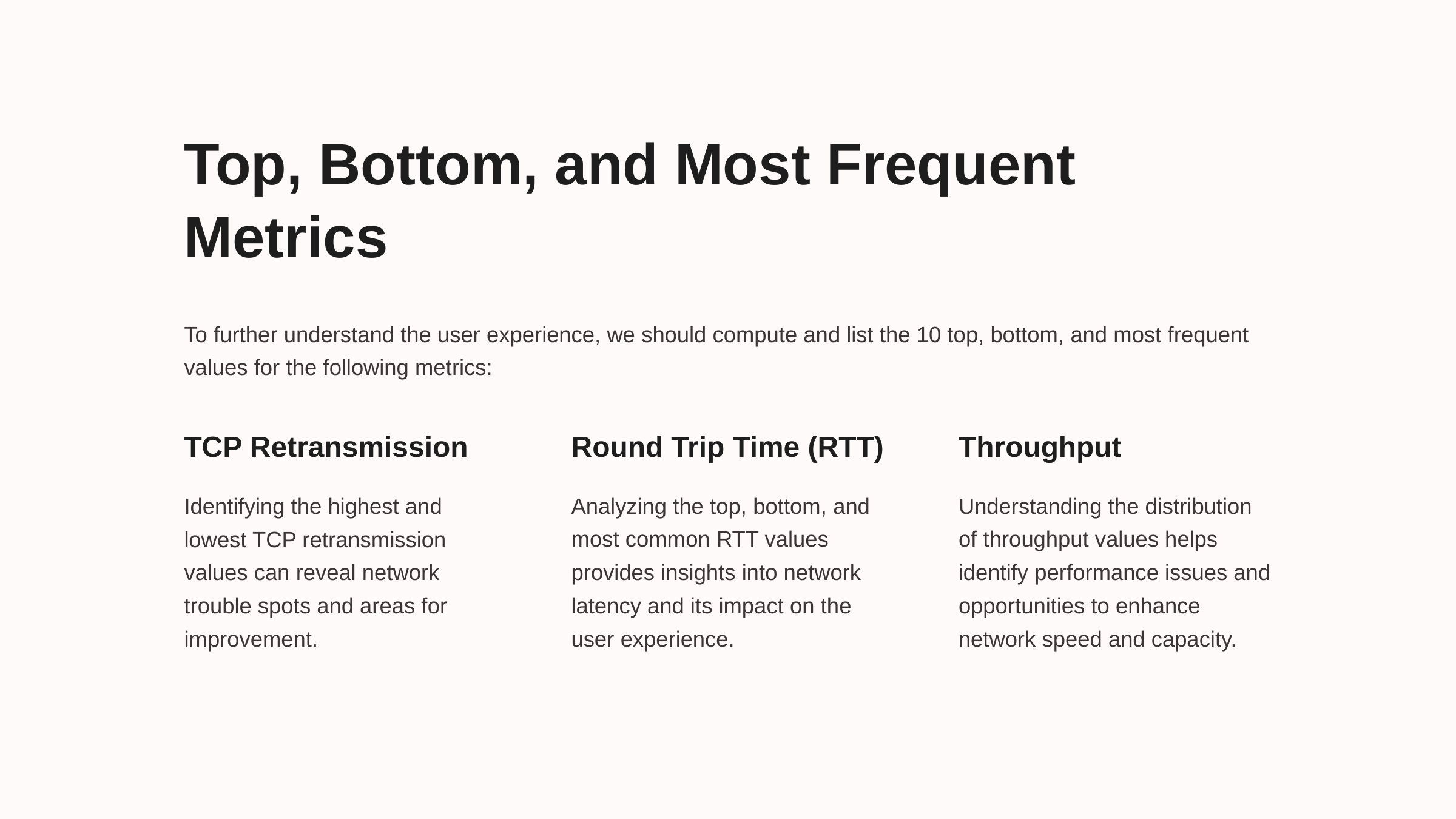

Top, Bottom, and Most Frequent Metrics
To further understand the user experience, we should compute and list the 10 top, bottom, and most frequent values for the following metrics:
TCP Retransmission
Round Trip Time (RTT)
Throughput
Identifying the highest and lowest TCP retransmission values can reveal network trouble spots and areas for improvement.
Analyzing the top, bottom, and most common RTT values provides insights into network latency and its impact on the user experience.
Understanding the distribution of throughput values helps identify performance issues and opportunities to enhance network speed and capacity.